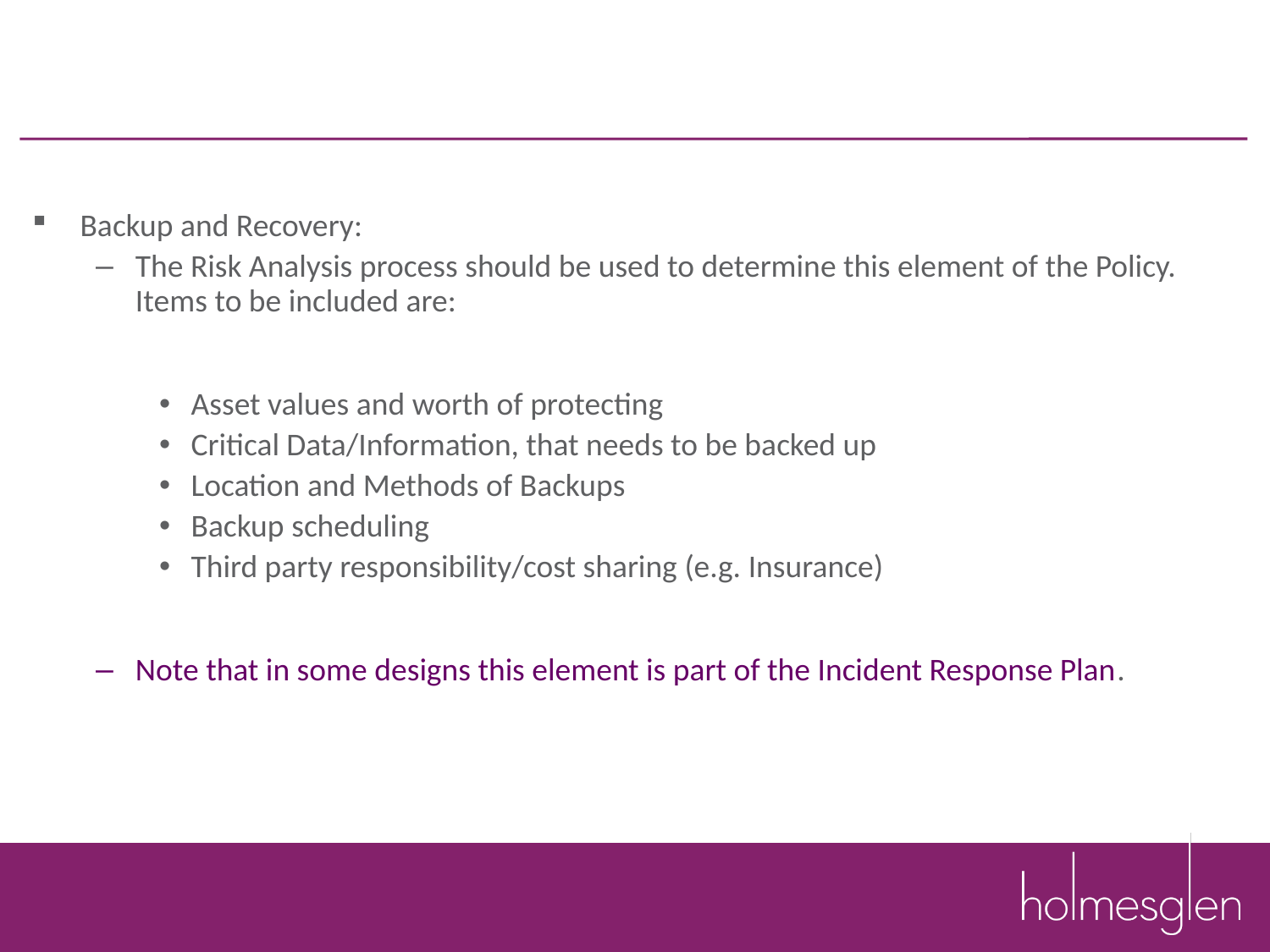

#

Backup and Recovery:
The Risk Analysis process should be used to determine this element of the Policy. Items to be included are:

Asset values and worth of protecting
Critical Data/Information, that needs to be backed up
Location and Methods of Backups
Backup scheduling
Third party responsibility/cost sharing (e.g. Insurance)

Note that in some designs this element is part of the Incident Response Plan.